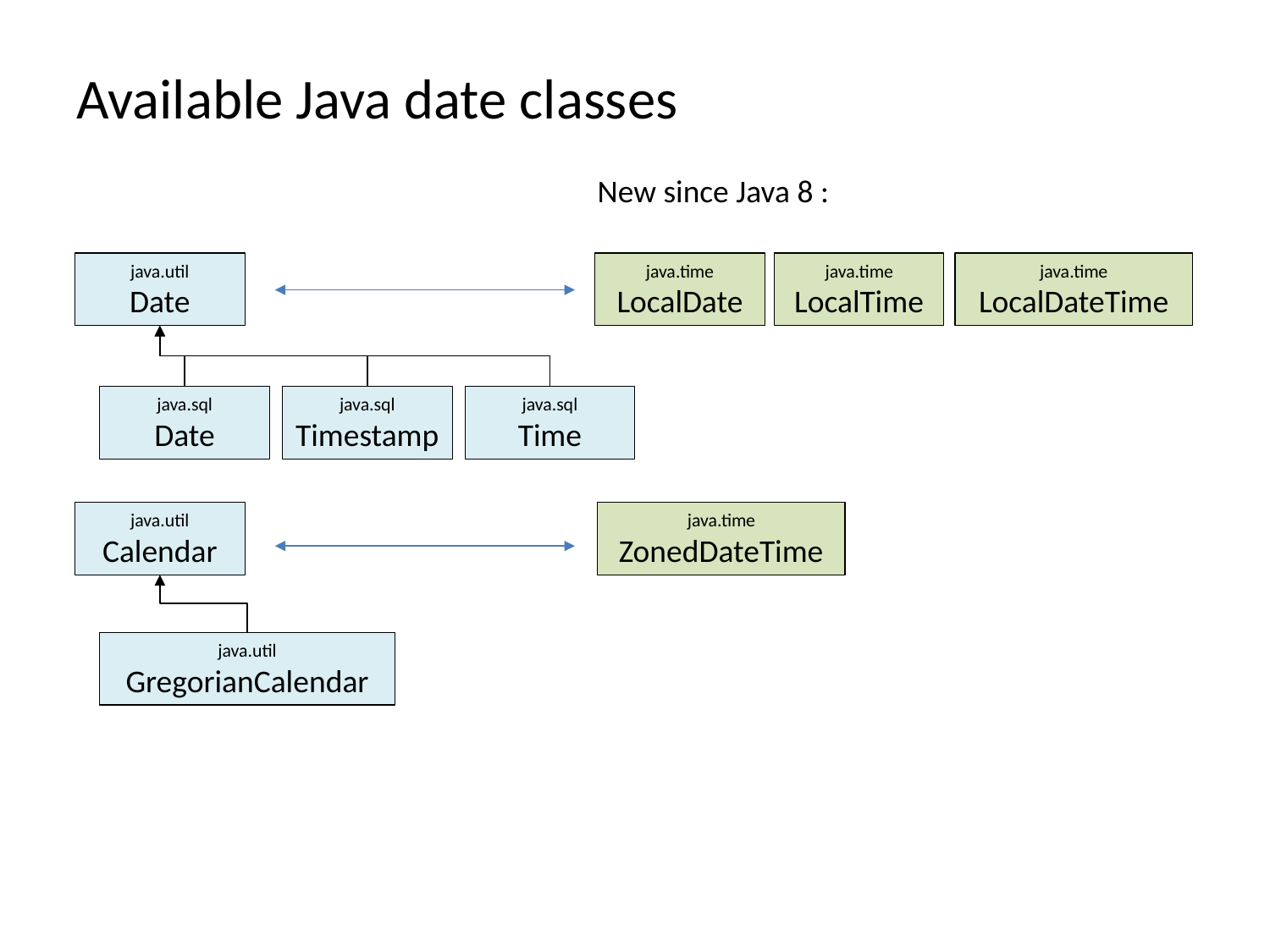

Available Java date classes

New since Java 8 :
java.time
LocalDateTime
java.time
LocalTime
java.util
Date
java.time
LocalDate
java.sql
Date
java.sql
Timestamp
java.sql
Time
java.util
Calendar
java.time
ZonedDateTime
java.util
GregorianCalendar